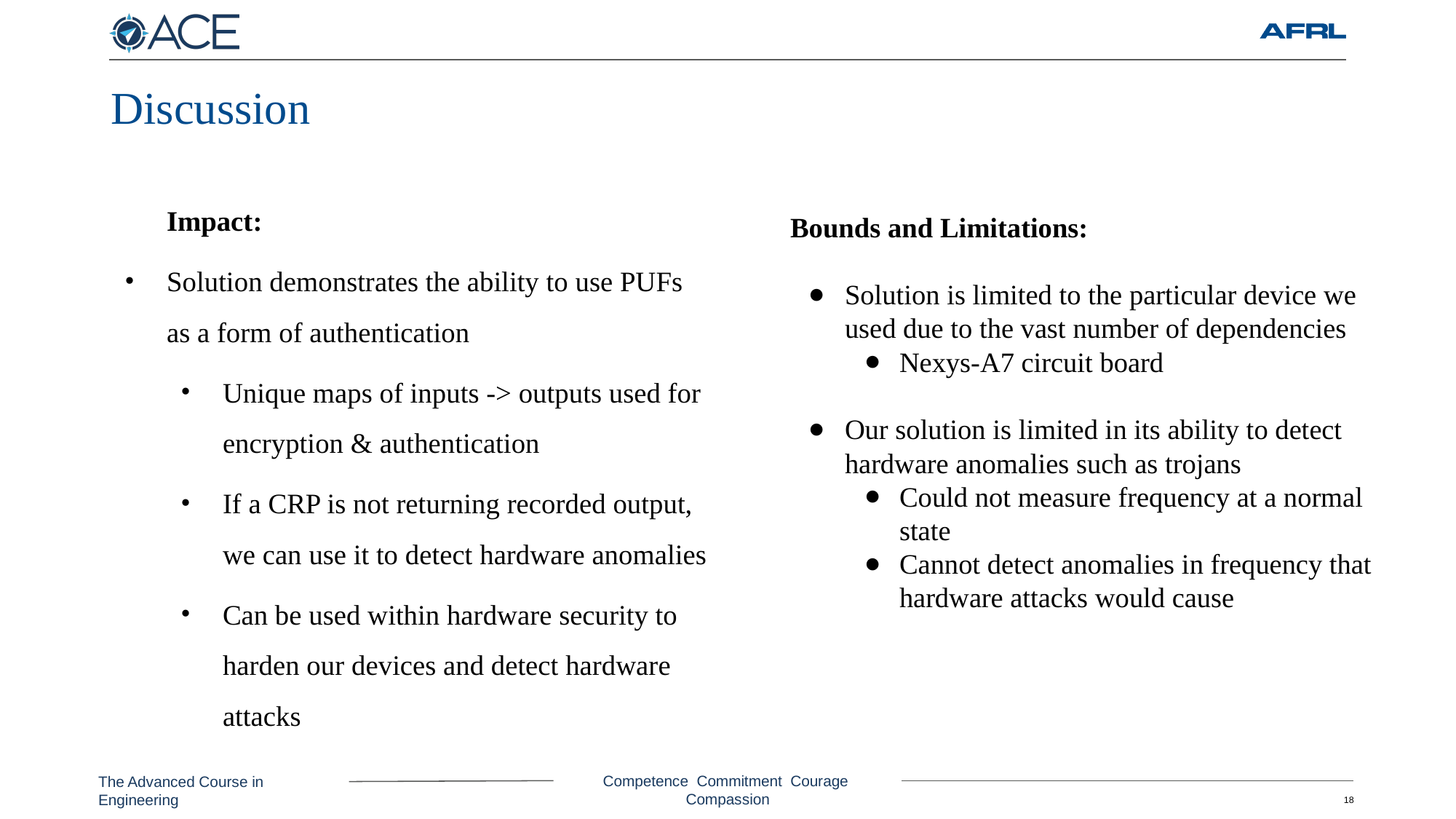

# Discussion

Impact:
Solution demonstrates the ability to use PUFs as a form of authentication
Unique maps of inputs -> outputs used for encryption & authentication
If a CRP is not returning recorded output, we can use it to detect hardware anomalies
Can be used within hardware security to harden our devices and detect hardware attacks

Bounds and Limitations:

Solution is limited to the particular device we used due to the vast number of dependencies
Nexys-A7 circuit board

Our solution is limited in its ability to detect hardware anomalies such as trojans
Could not measure frequency at a normal state
Cannot detect anomalies in frequency that hardware attacks would cause